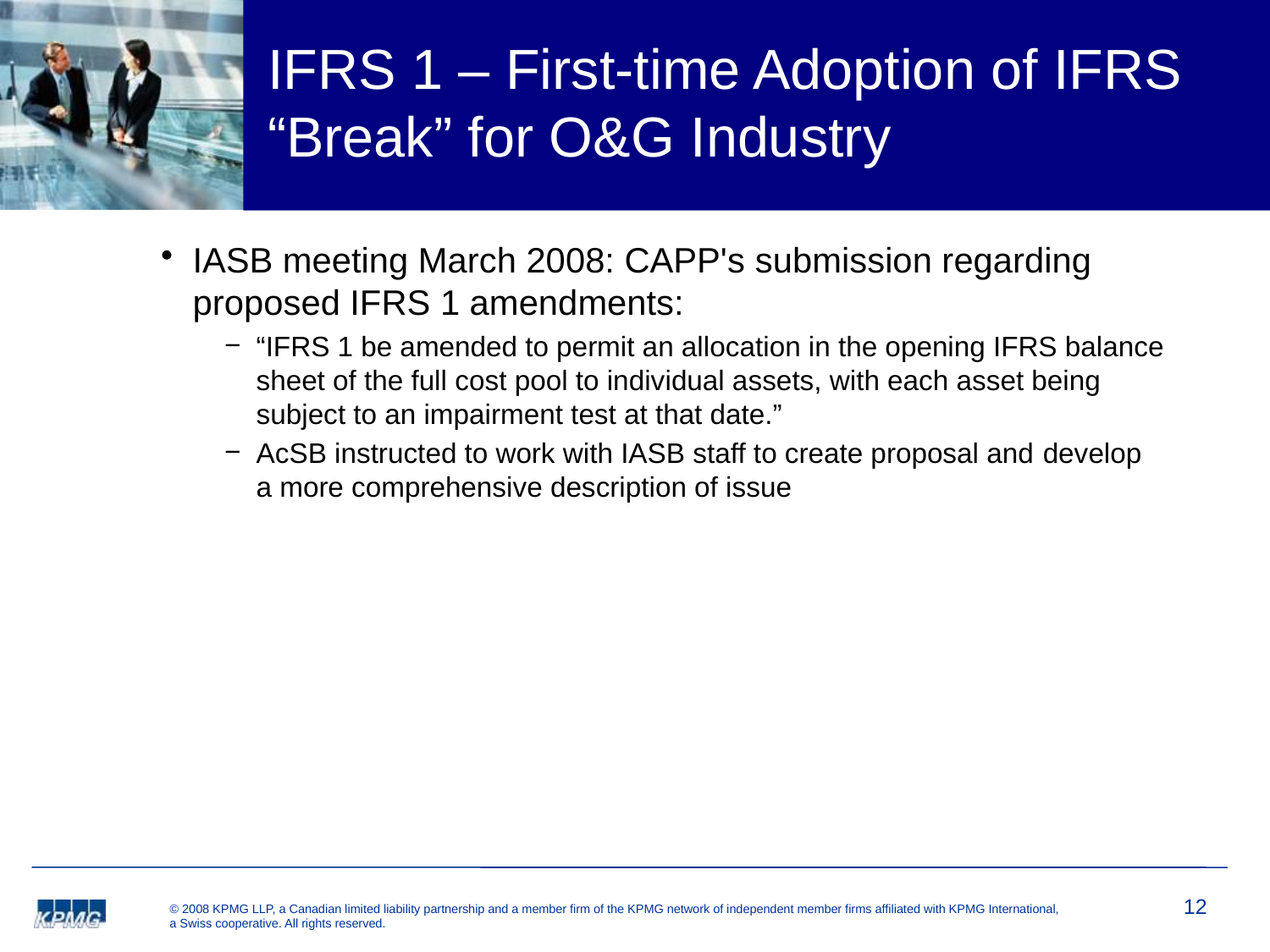

# IFRS 1 – First-time Adoption of IFRS “Break” for O&G Industry
IASB meeting March 2008: CAPP's submission regarding proposed IFRS 1 amendments:
“IFRS 1 be amended to permit an allocation in the opening IFRS balance sheet of the full cost pool to individual assets, with each asset being subject to an impairment test at that date.”
AcSB instructed to work with IASB staff to create proposal and develop
a more comprehensive description of issue